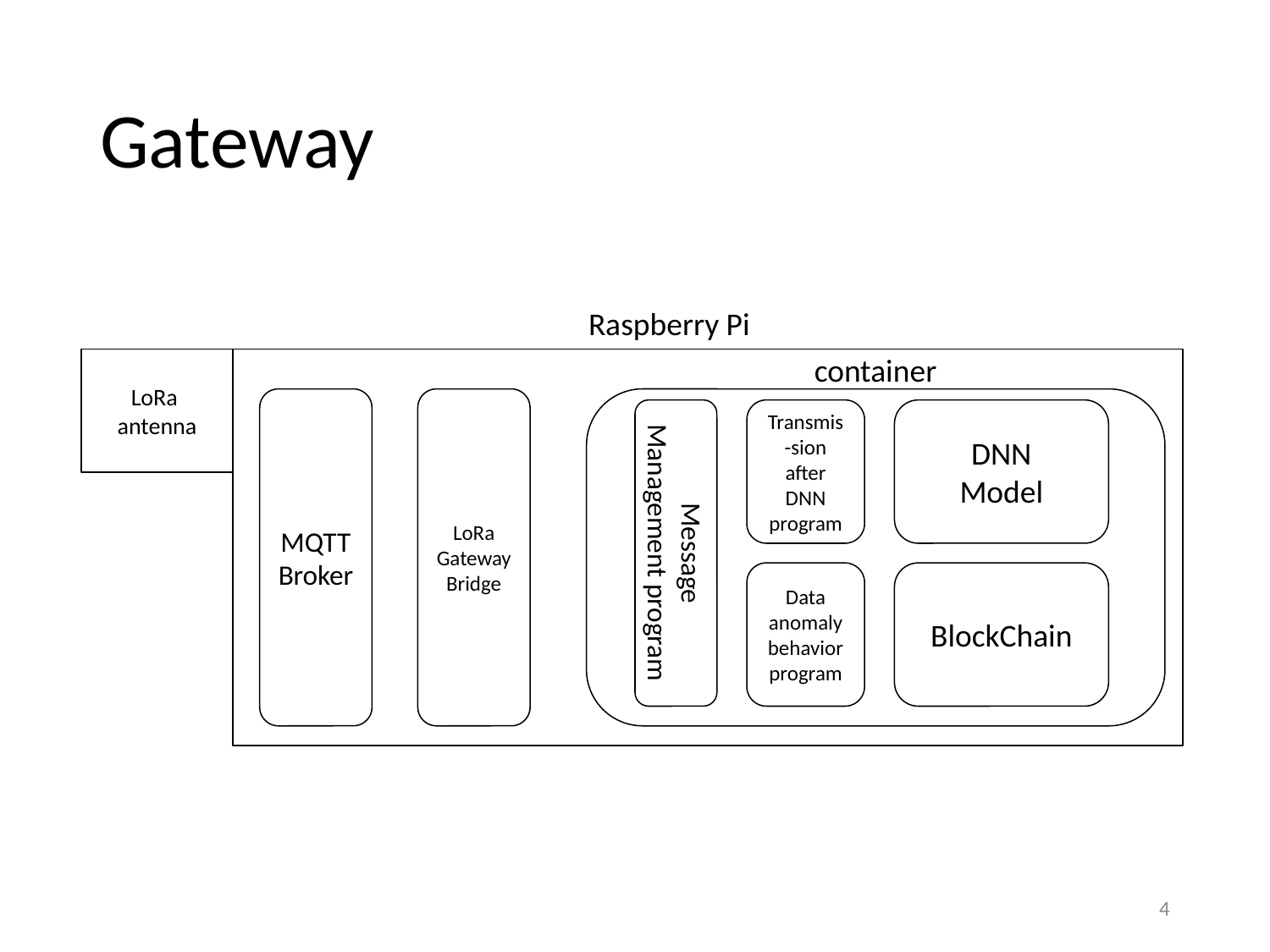

# Gateway
Raspberry Pi
container
LoRa
antenna

LoRa
Gateway
Bridge
MQTT
Broker

Transmis-sion
after
DNN
program
DNN
Model
Message
Management program
Data anomaly
behavior
program
BlockChain
4